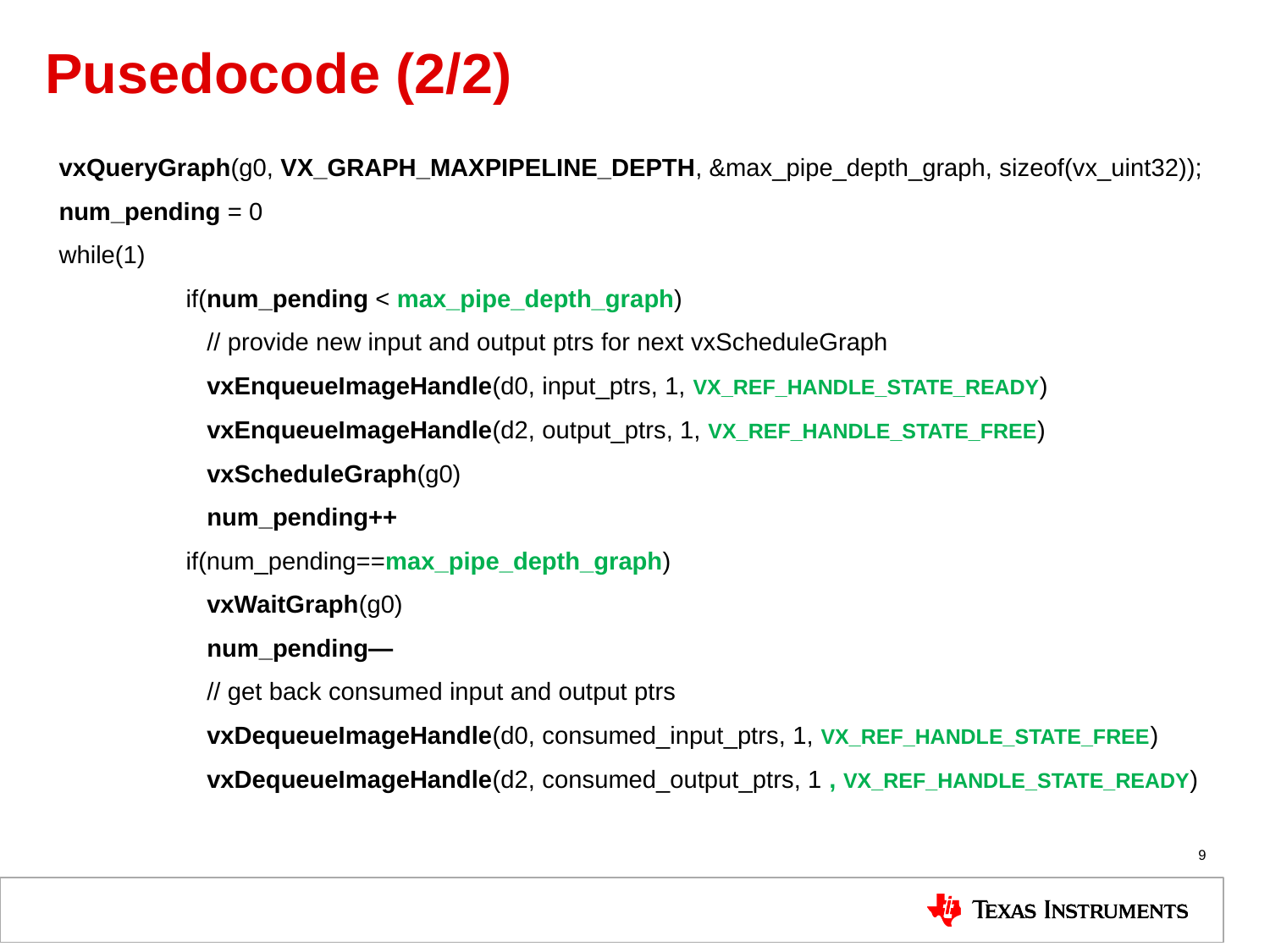

# Pusedocode (2/2)
vxQueryGraph(g0, VX_GRAPH_MAXPIPELINE_DEPTH, &max_pipe_depth_graph, sizeof(vx_uint32));
num_pending = 0
while(1)
	if(num_pending < max_pipe_depth_graph)
	   // provide new input and output ptrs for next vxScheduleGraph
	   vxEnqueueImageHandle(d0, input_ptrs, 1, VX_REF_HANDLE_STATE_READY)
	   vxEnqueueImageHandle(d2, output_ptrs, 1, VX_REF_HANDLE_STATE_FREE)
	   vxScheduleGraph(g0)
	   num_pending++
	if(num_pending==max_pipe_depth_graph)
	   vxWaitGraph(g0)
	   num_pending—
	   // get back consumed input and output ptrs
	   vxDequeueImageHandle(d0, consumed_input_ptrs, 1, VX_REF_HANDLE_STATE_FREE)
	   vxDequeueImageHandle(d2, consumed_output_ptrs, 1 , VX_REF_HANDLE_STATE_READY)
9